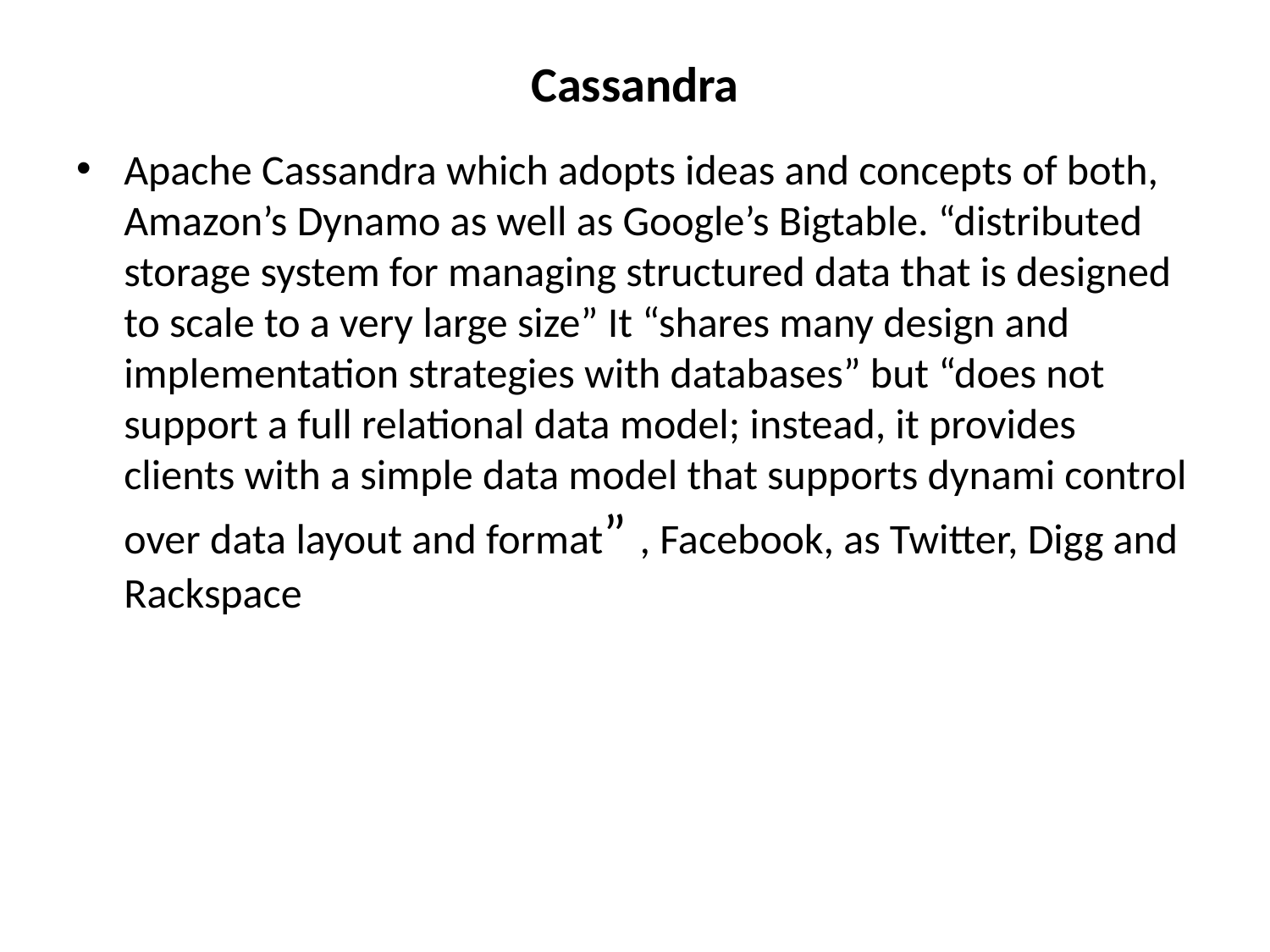

# Cassandra
Apache Cassandra which adopts ideas and concepts of both, Amazon’s Dynamo as well as Google’s Bigtable. “distributed storage system for managing structured data that is designed to scale to a very large size” It “shares many design and implementation strategies with databases” but “does not support a full relational data model; instead, it provides clients with a simple data model that supports dynami control over data layout and format” , Facebook, as Twitter, Digg and Rackspace